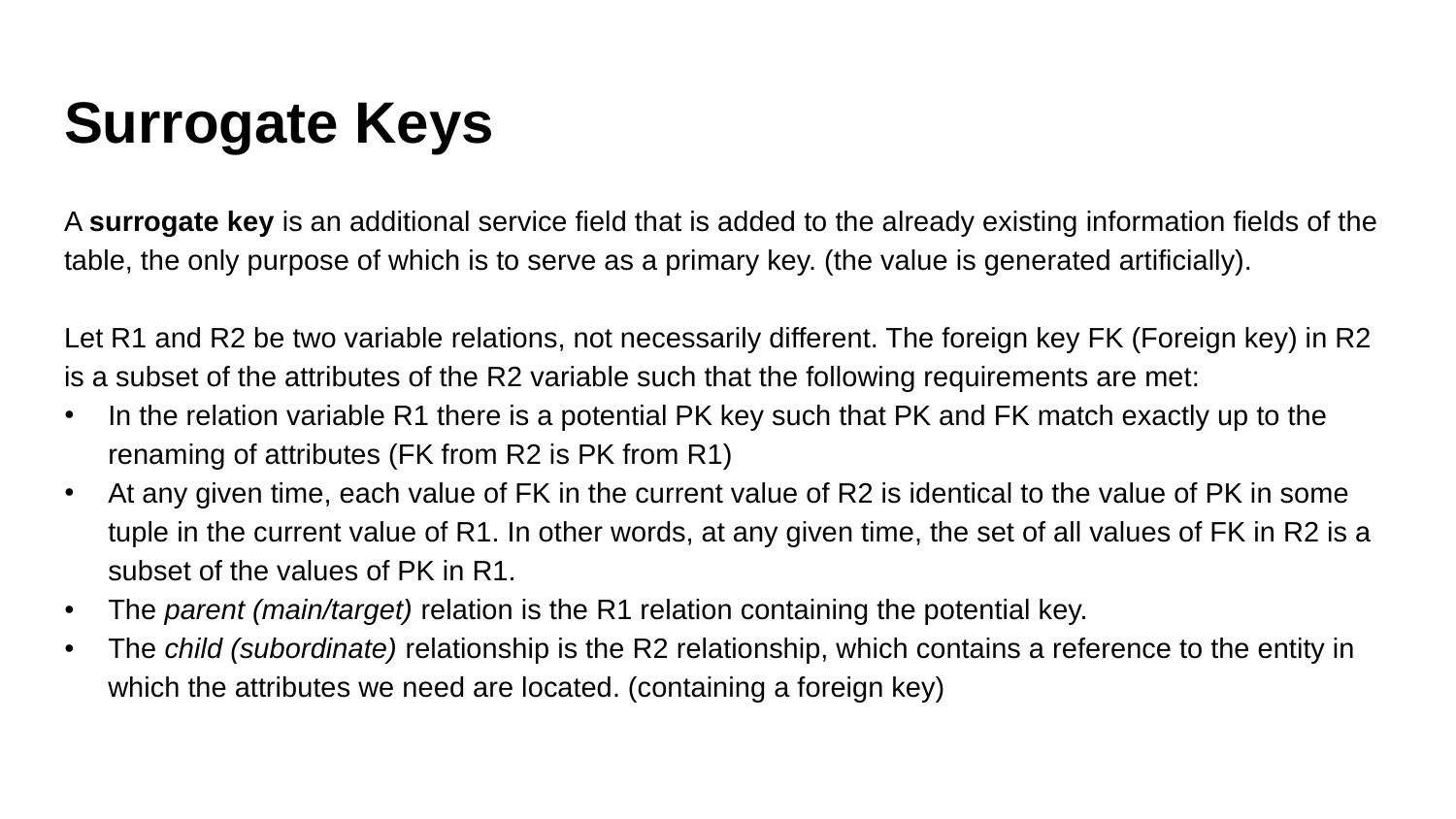

# Surrogate Keys
A surrogate key is an additional service field that is added to the already existing information fields of the table, the only purpose of which is to serve as a primary key. (the value is generated artificially).

Let R1 and R2 be two variable relations, not necessarily different. The foreign key FK (Foreign key) in R2 is a subset of the attributes of the R2 variable such that the following requirements are met:
In the relation variable R1 there is a potential PK key such that PK and FK match exactly up to the renaming of attributes (FK from R2 is PK from R1)
At any given time, each value of FK in the current value of R2 is identical to the value of PK in some tuple in the current value of R1. In other words, at any given time, the set of all values of FK in R2 is a subset of the values of PK in R1.
The parent (main/target) relation is the R1 relation containing the potential key.
The child (subordinate) relationship is the R2 relationship, which contains a reference to the entity in which the attributes we need are located. (containing a foreign key)